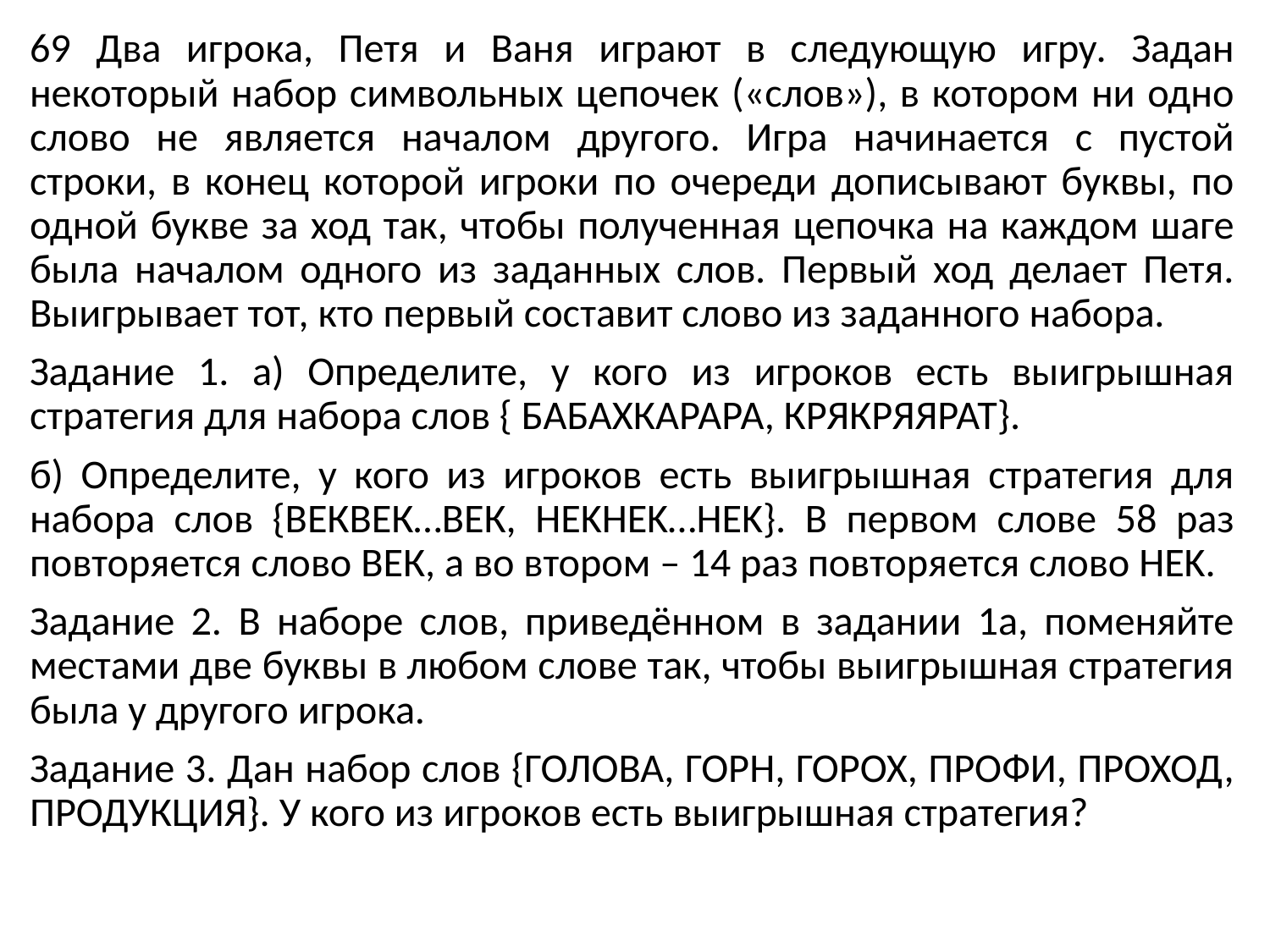

69 Два игрока, Петя и Ваня играют в следующую игру. Задан некоторый набор символьных цепочек («слов»), в котором ни одно слово не является началом другого. Игра начинается с пустой строки, в конец которой игроки по очереди дописывают буквы, по одной букве за ход так, чтобы полученная цепочка на каждом шаге была началом одного из заданных слов. Первый ход делает Петя. Выигрывает тот, кто первый составит слово из заданного набора.
Задание 1. а) Определите, у кого из игроков есть выигрышная стратегия для набора слов { БАБАХКАРАРА, КРЯКРЯЯРАТ}.
б) Определите, у кого из игроков есть выигрышная стратегия для набора слов {ВЕКВЕК…ВЕК, HEKHEK…HEK}. В первом слове 58 раз повторяется слово ВЕК, а во втором – 14 раз повторяется слово HEK.
Задание 2. В наборе слов, приведённом в задании 1а, поменяйте местами две буквы в любом слове так, чтобы выигрышная стратегия была у другого игрока.
Задание 3. Дан набор слов {ГОЛОВА, ГОРН, ГОРОХ, ПРОФИ, ПРОХОД, ПРОДУКЦИЯ}. У кого из игроков есть выигрышная стратегия?